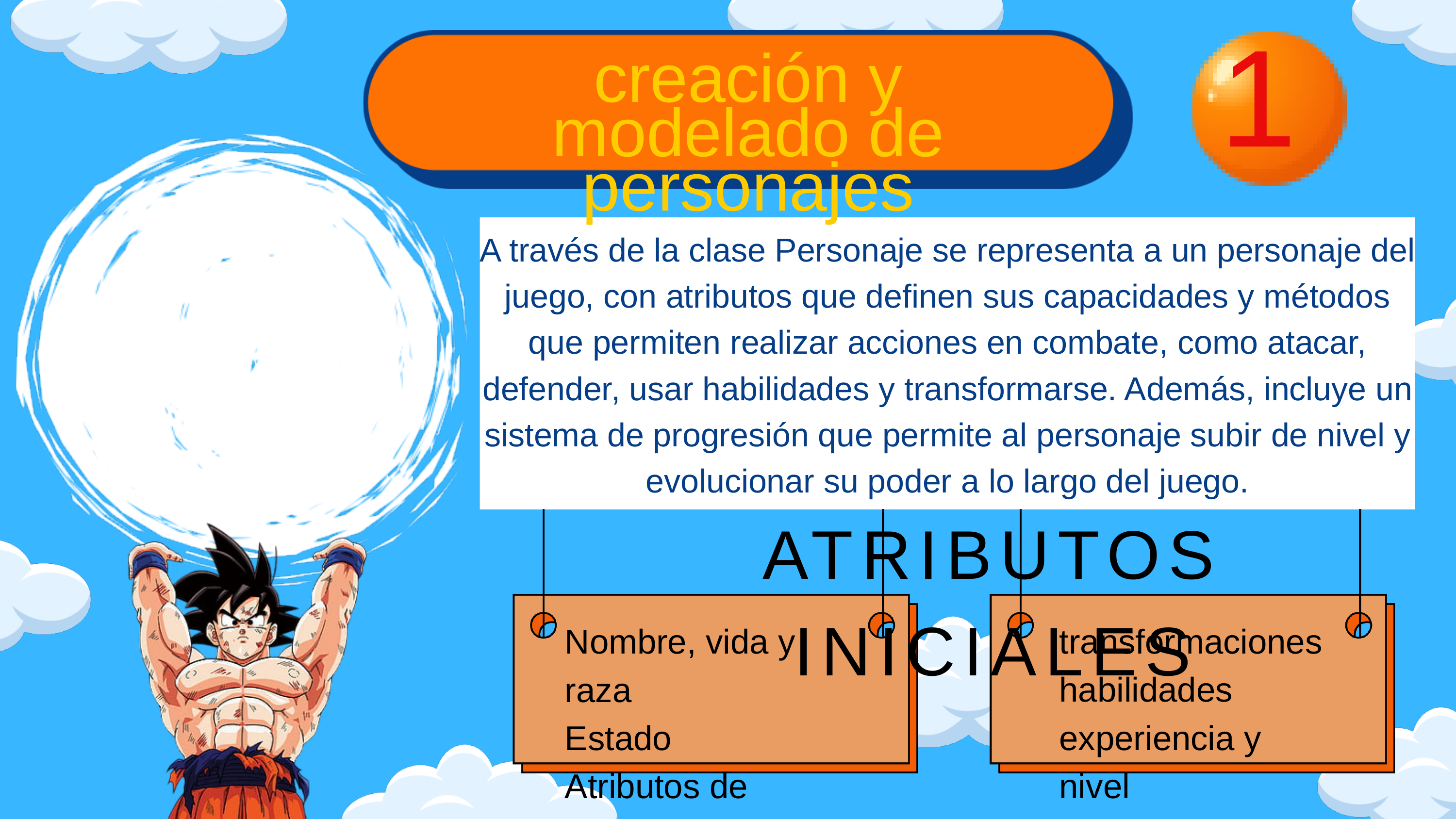

creación y modelado de personajes
1

A través de la clase Personaje se representa a un personaje del juego, con atributos que definen sus capacidades y métodos que permiten realizar acciones en combate, como atacar, defender, usar habilidades y transformarse. Además, incluye un sistema de progresión que permite al personaje subir de nivel y evolucionar su poder a lo largo del juego.

ATRIBUTOS INICIALES

Nombre, vida y raza
Estado
Atributos de combate
transformaciones
habilidades
experiencia y nivel